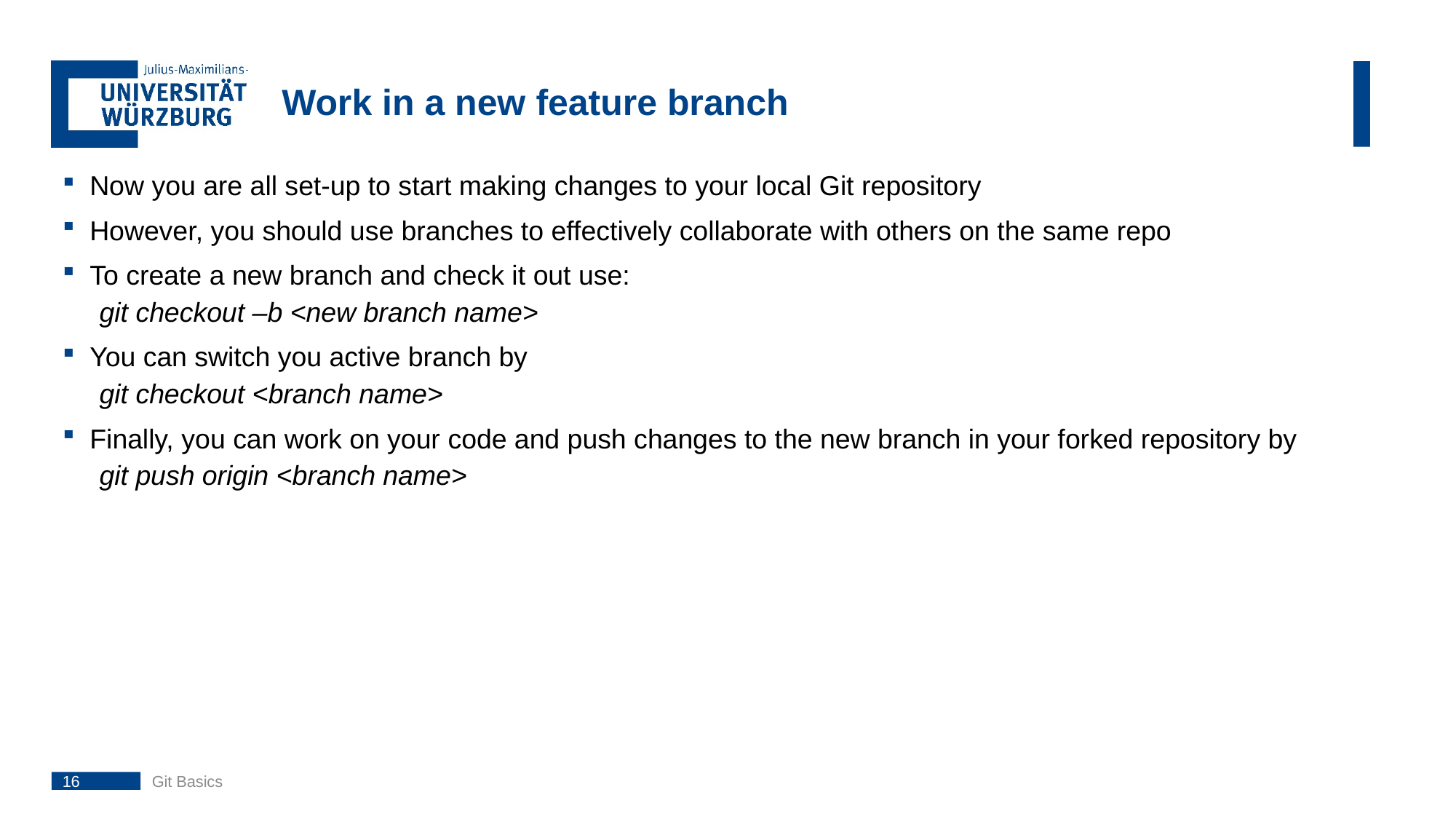

# Work in a new feature branch
Now you are all set-up to start making changes to your local Git repository
However, you should use branches to effectively collaborate with others on the same repo
To create a new branch and check it out use:
git checkout –b <new branch name>
You can switch you active branch by
git checkout <branch name>
Finally, you can work on your code and push changes to the new branch in your forked repository by
git push origin <branch name>
16
Git Basics